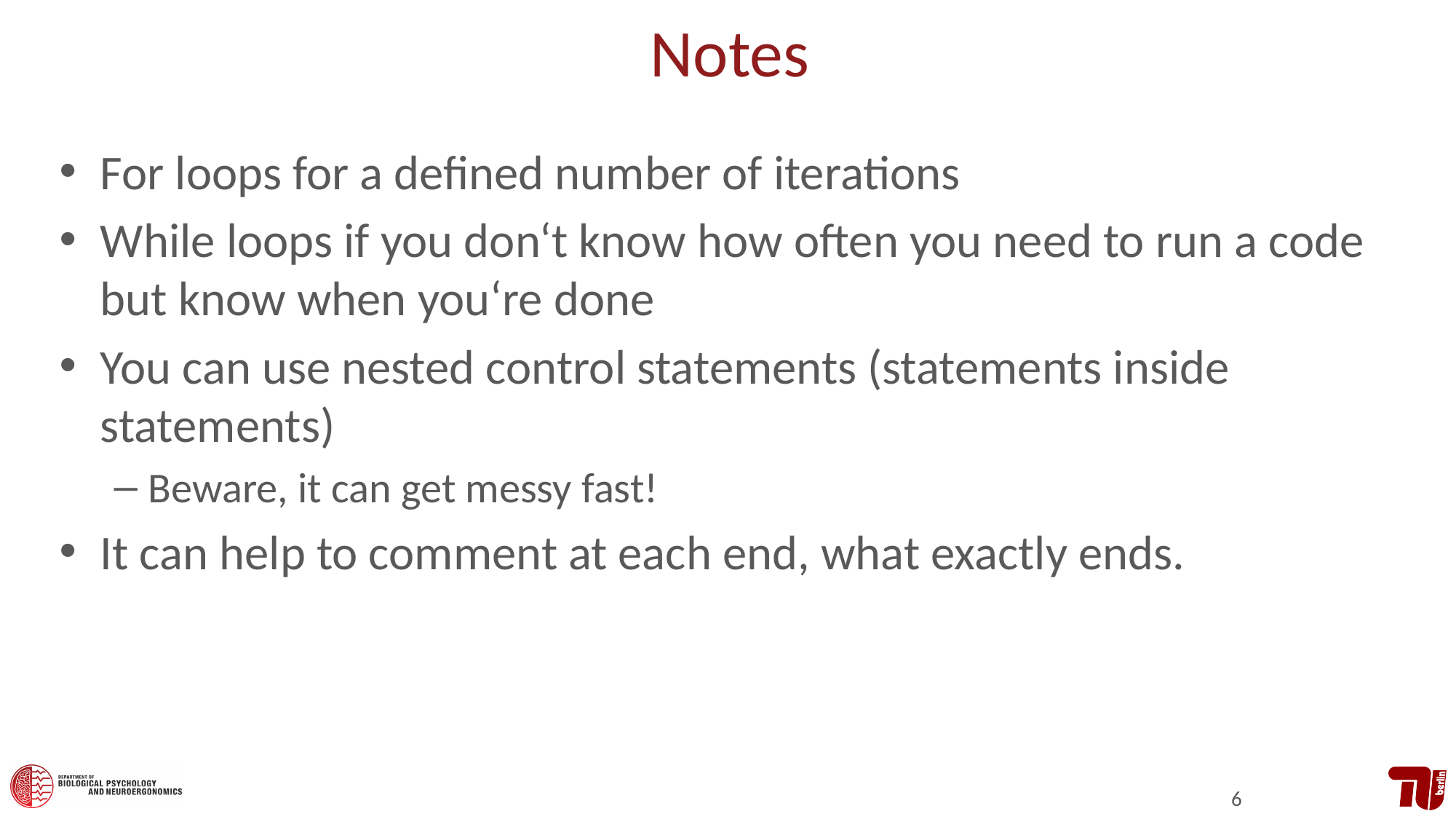

# Notes
For loops for a defined number of iterations
While loops if you don‘t know how often you need to run a code but know when you‘re done
You can use nested control statements (statements inside statements)
Beware, it can get messy fast!
It can help to comment at each end, what exactly ends.